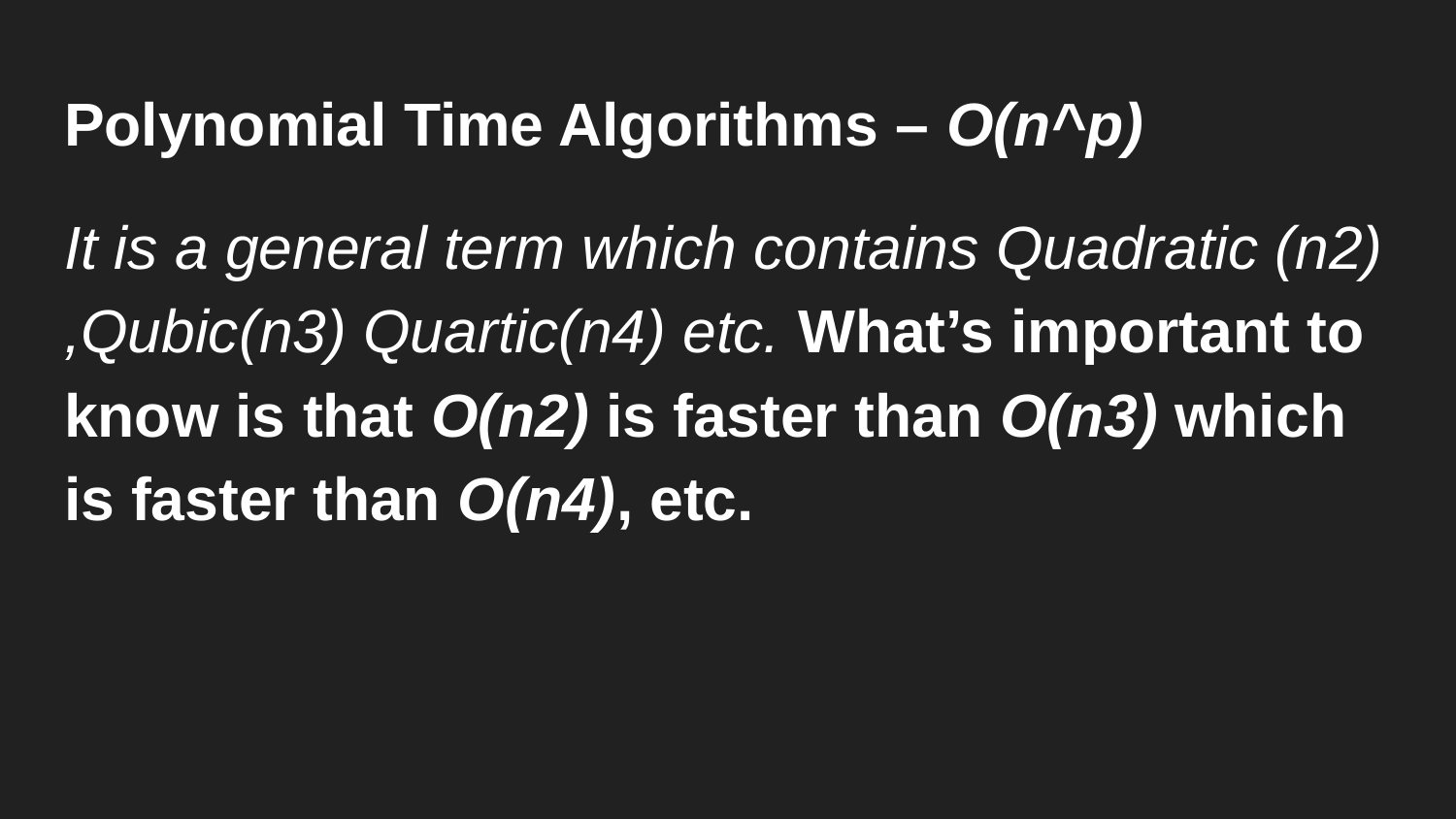

# Polynomial Time Algorithms – O(n^p)
It is a general term which contains Quadratic (n2) ,Qubic(n3) Quartic(n4) etc. What’s important to know is that O(n2) is faster than O(n3) which is faster than O(n4), etc.